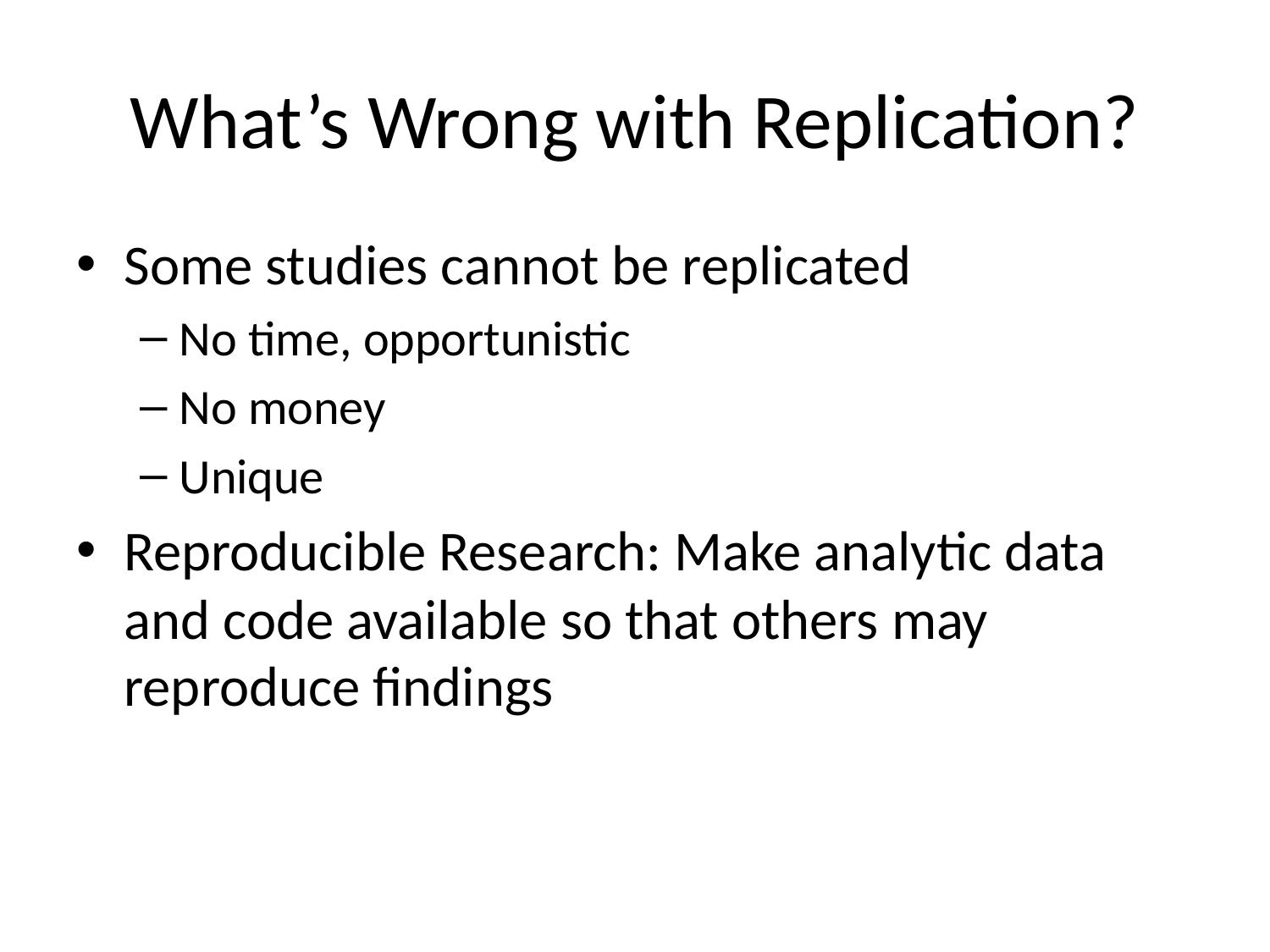

# What’s Wrong with Replication?
Some studies cannot be replicated
No time, opportunistic
No money
Unique
Reproducible Research: Make analytic data and code available so that others may reproduce findings